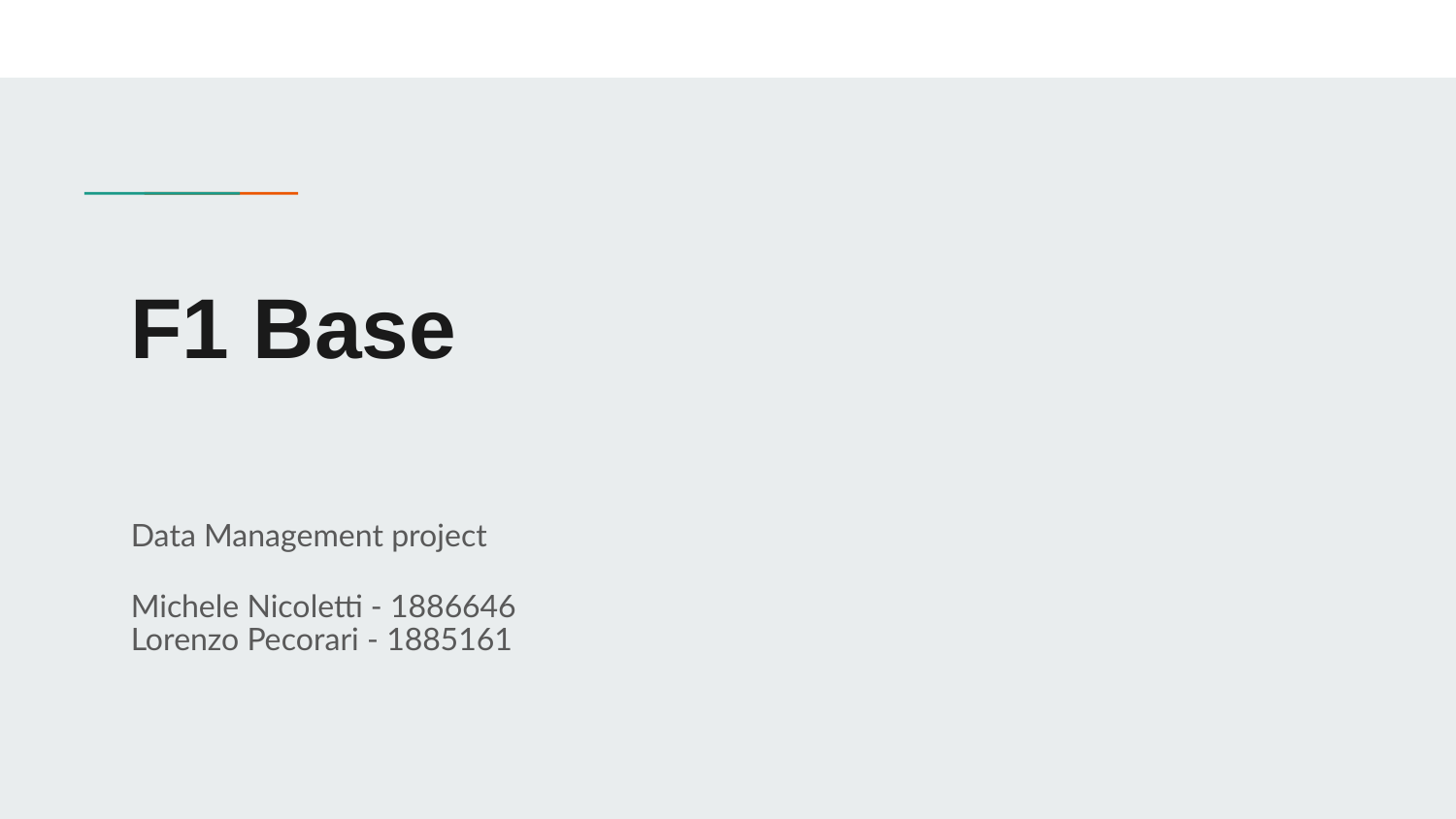

# F1 Base
Data Management project
Michele Nicoletti - 1886646
Lorenzo Pecorari - 1885161